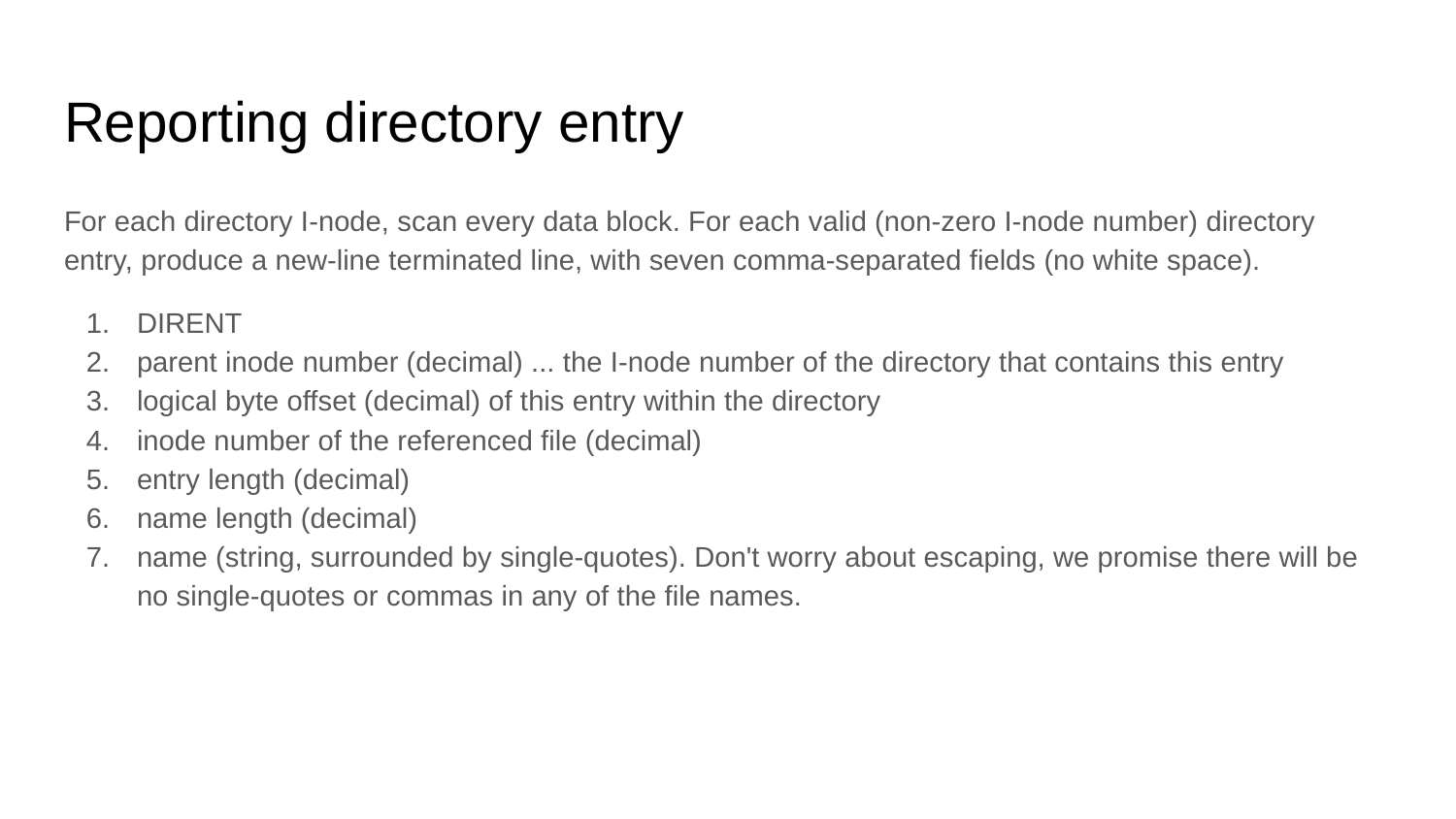

# Reporting directory entry
For each directory I-node, scan every data block. For each valid (non-zero I-node number) directory entry, produce a new-line terminated line, with seven comma-separated fields (no white space).
DIRENT
parent inode number (decimal) ... the I-node number of the directory that contains this entry
logical byte offset (decimal) of this entry within the directory
inode number of the referenced file (decimal)
entry length (decimal)
name length (decimal)
name (string, surrounded by single-quotes). Don't worry about escaping, we promise there will be no single-quotes or commas in any of the file names.